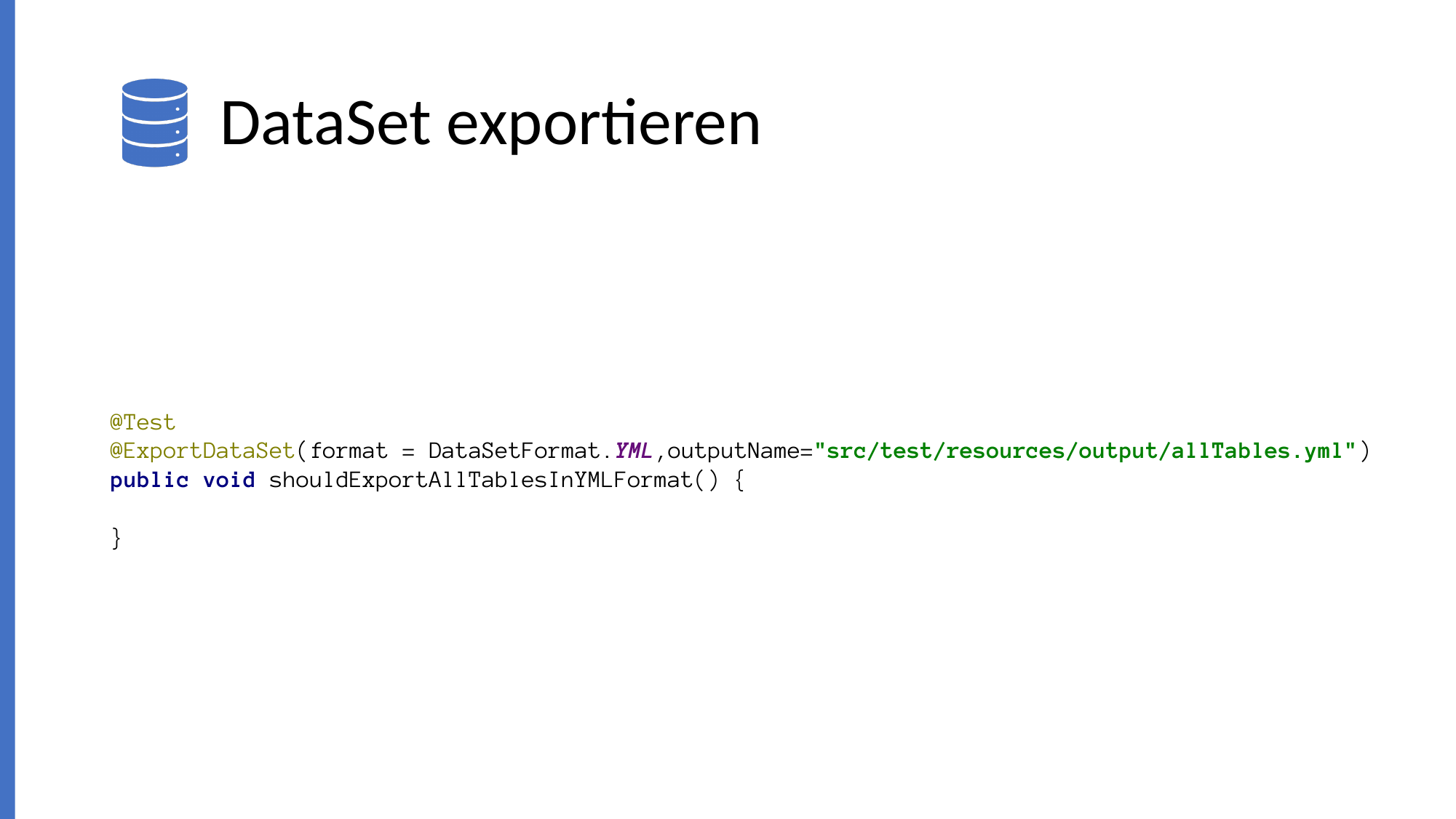

# DataSet exportieren
@Test
@ExportDataSet(format = DataSetFormat.YML,outputName="src/test/resources/output/allTables.yml")
public void shouldExportAllTablesInYMLFormat() {
}